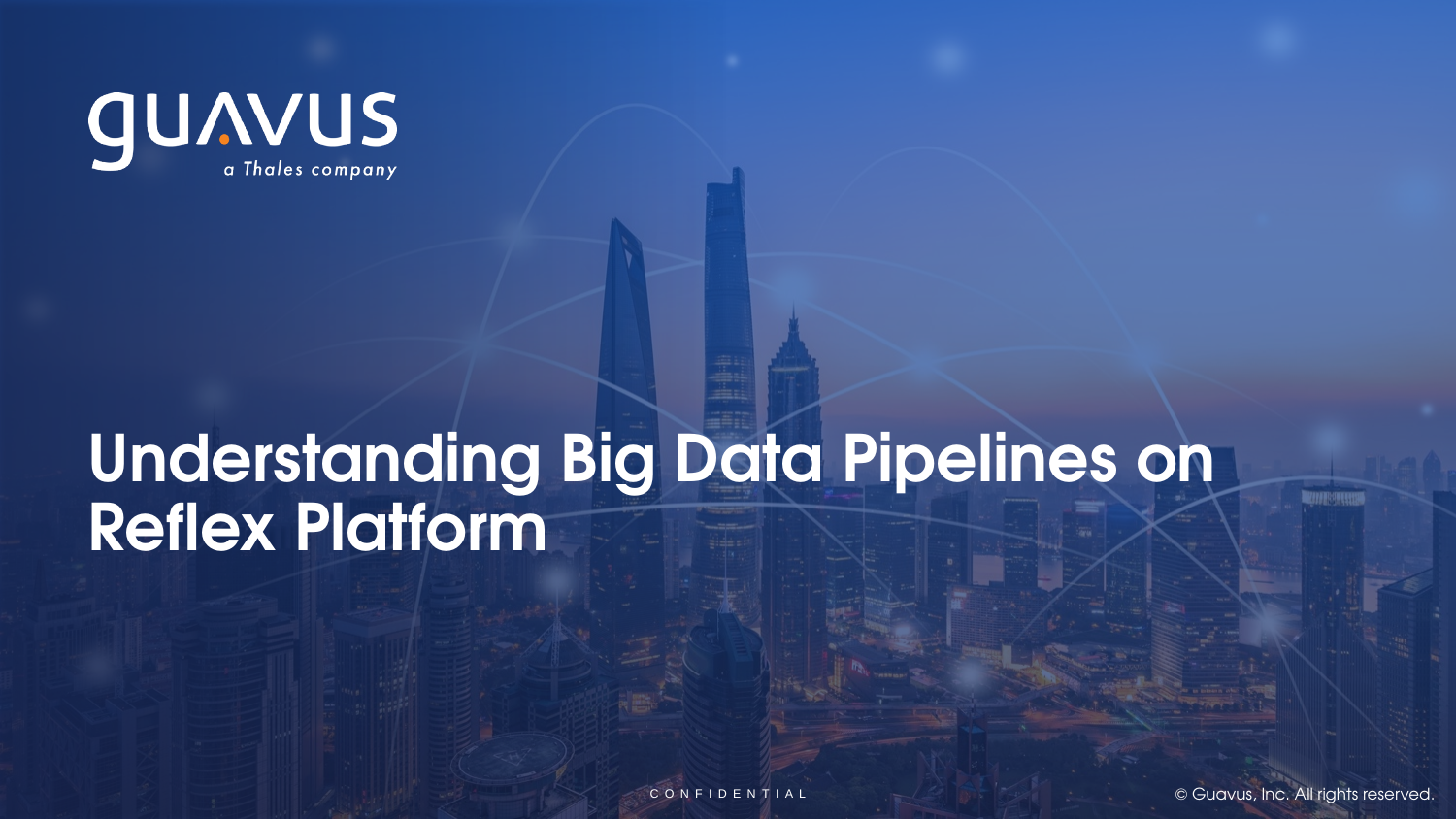

# Understanding Big Data Pipelines on Reflex Platform